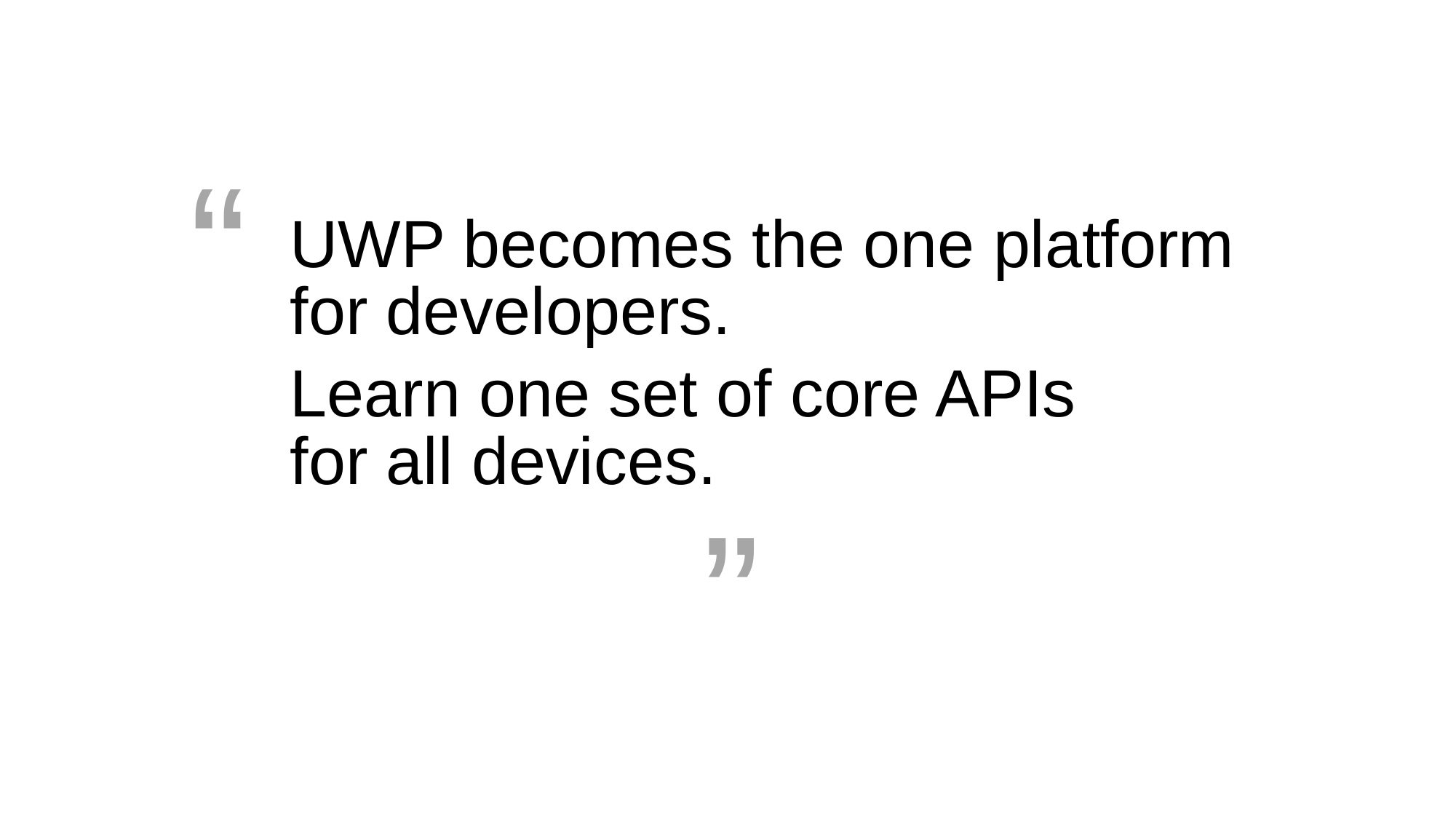

“
UWP becomes the one platform
for developers.
Learn one set of core APIs
for all devices.
„